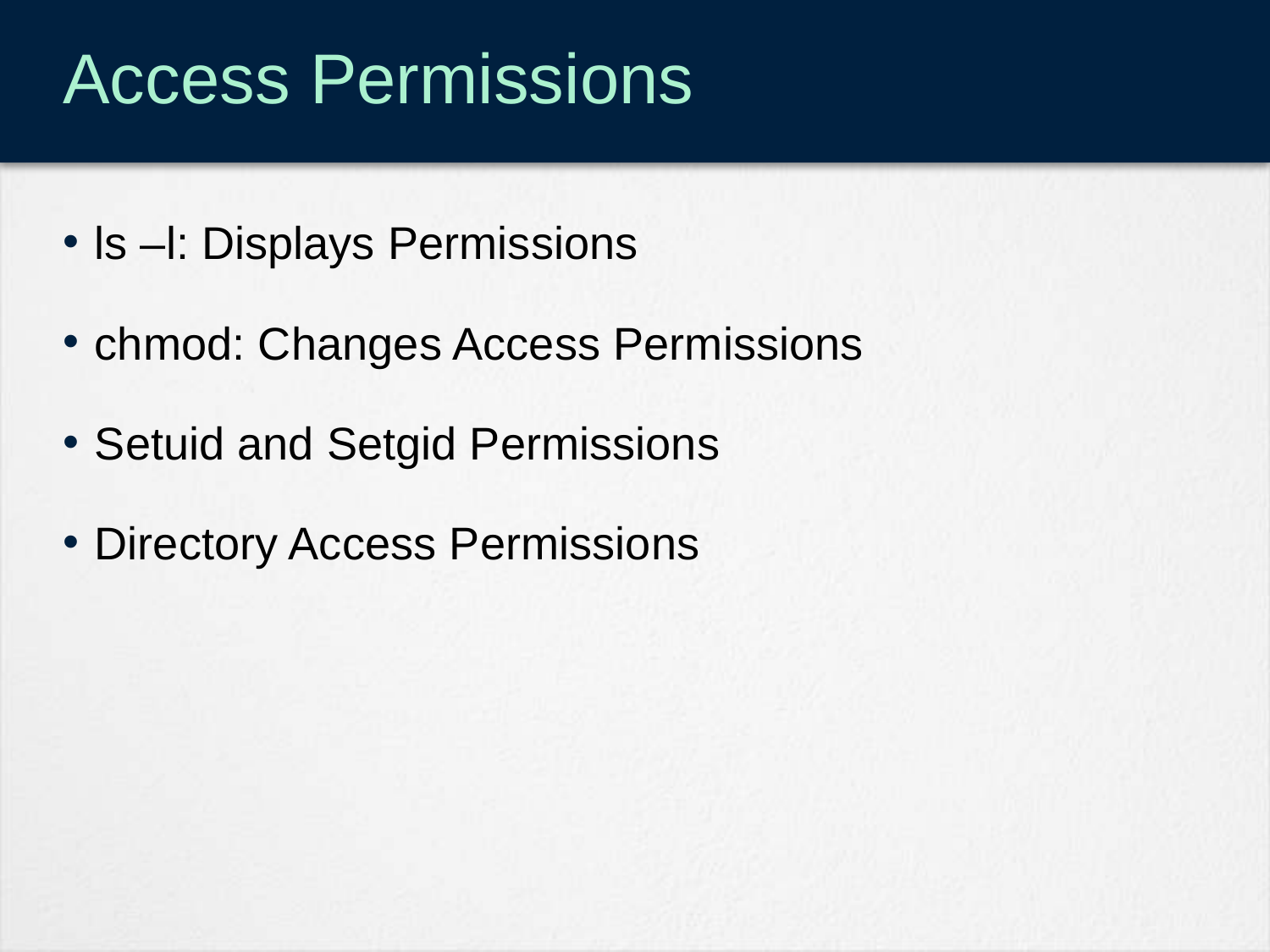

# Access Permissions
ls –l: Displays Permissions
chmod: Changes Access Permissions
Setuid and Setgid Permissions
Directory Access Permissions